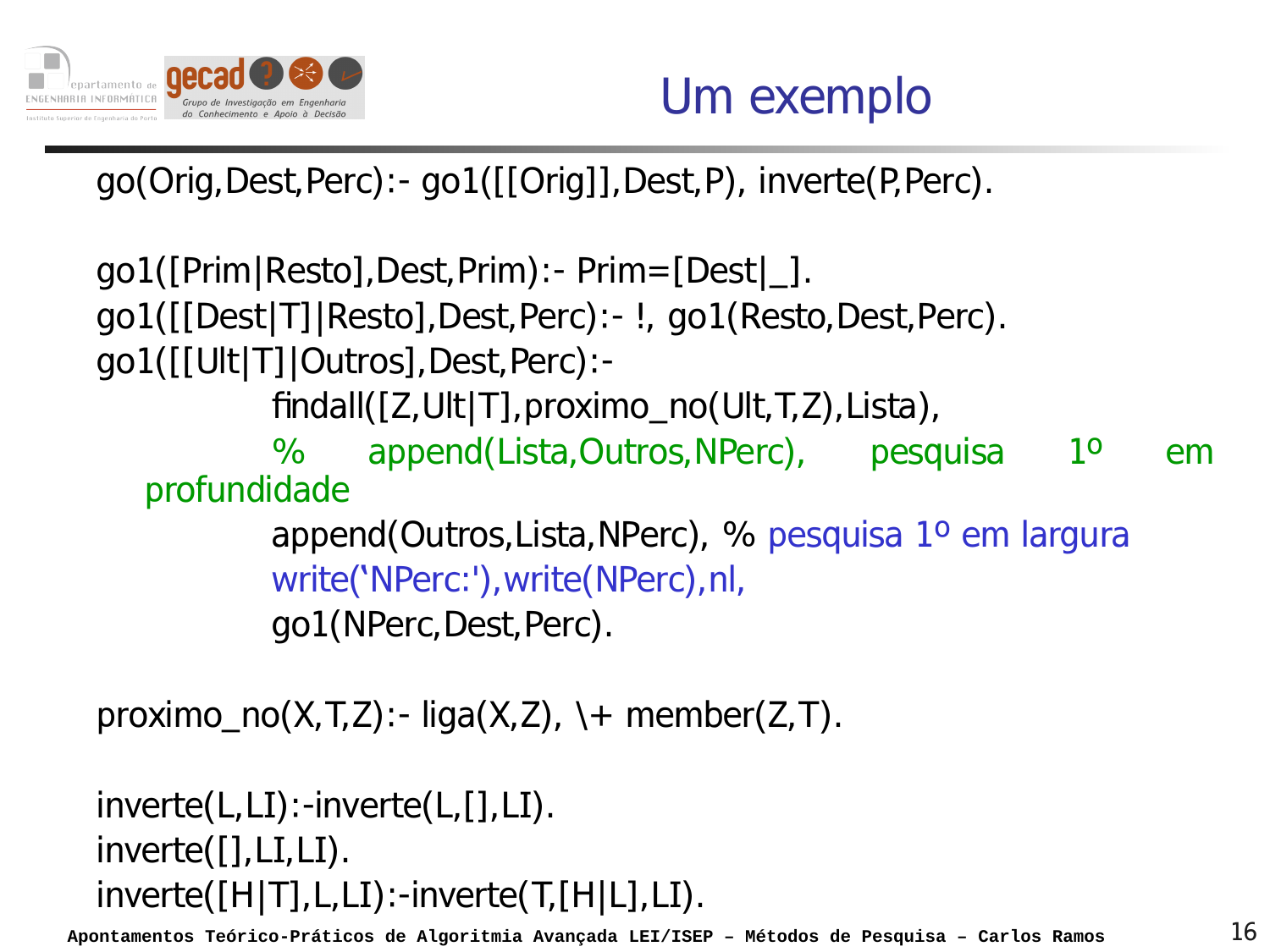

# Um exemplo
go(Orig,Dest,Perc):- go1([[Orig]],Dest,P), inverte(P,Perc).

go1([Prim|Resto],Dest,Prim):- Prim=[Dest|_].
go1([[Dest|T]|Resto],Dest,Perc):- !, go1(Resto,Dest,Perc).
go1([[Ult|T]|Outros],Dest,Perc):-
		findall([Z,Ult|T],proximo_no(Ult,T,Z),Lista),
		% append(Lista,Outros,NPerc), pesquisa 1º em profundidade
		append(Outros,Lista,NPerc), % pesquisa 1º em largura
		write(‘NPerc:'),write(NPerc),nl,
		go1(NPerc,Dest,Perc).

proximo_no(X,T,Z):- liga(X,Z), \+ member(Z,T).

inverte(L,LI):-inverte(L,[],LI).
inverte([],LI,LI).
inverte([H|T],L,LI):-inverte(T,[H|L],LI).
16